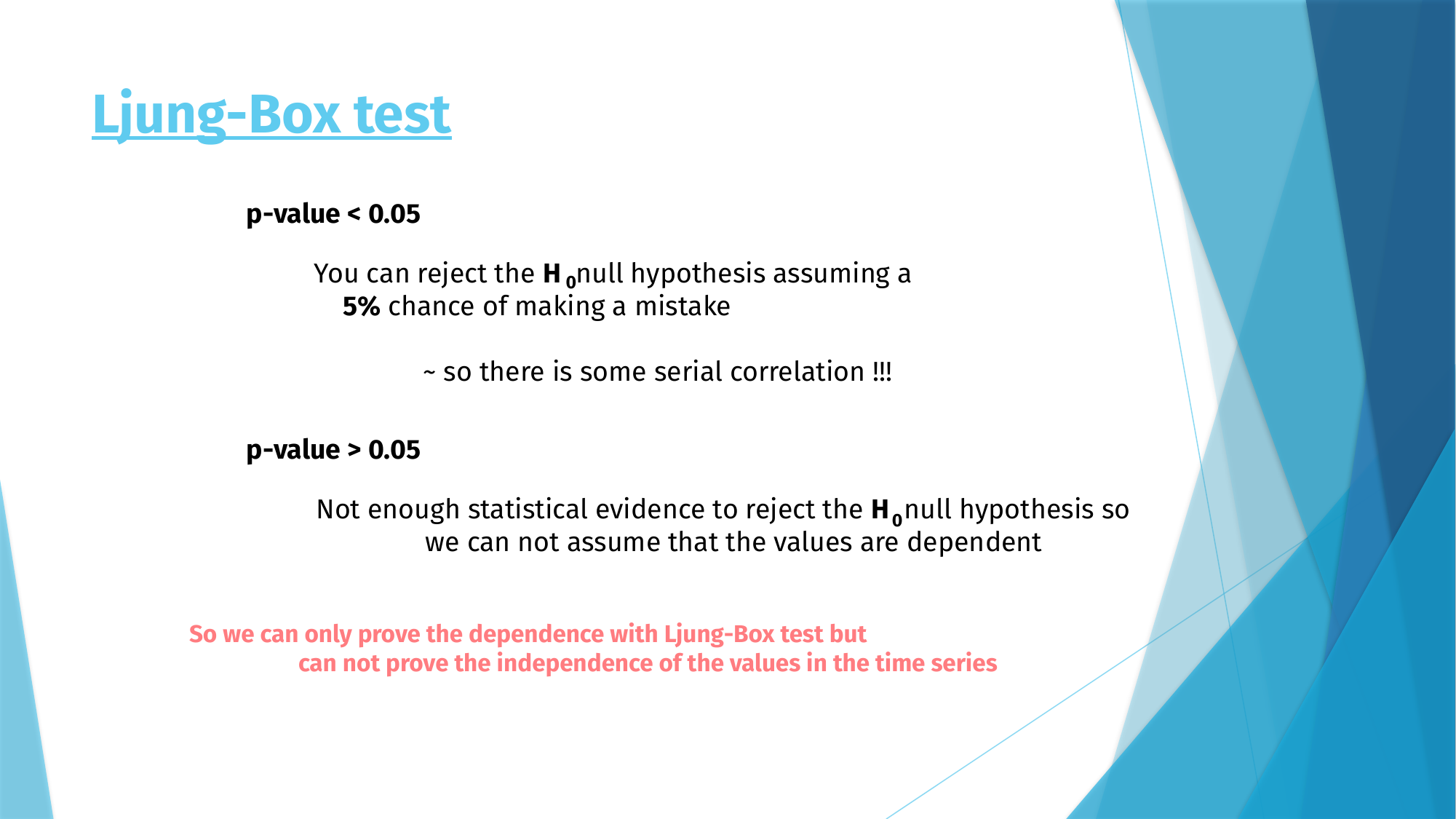

# Ljung-Box test
p-value < 0.05
You can reject the H  null hypothesis assuming a
    5% chance of making a mistake

	~ so there is some serial correlation !!!

0
p-value > 0.05
Not enough statistical evidence to reject the H  null hypothesis so
	we can not assume that the values are dependent

0
So we can only prove the dependence with Ljung-Box test but
	can not prove the independence of the values in the time series